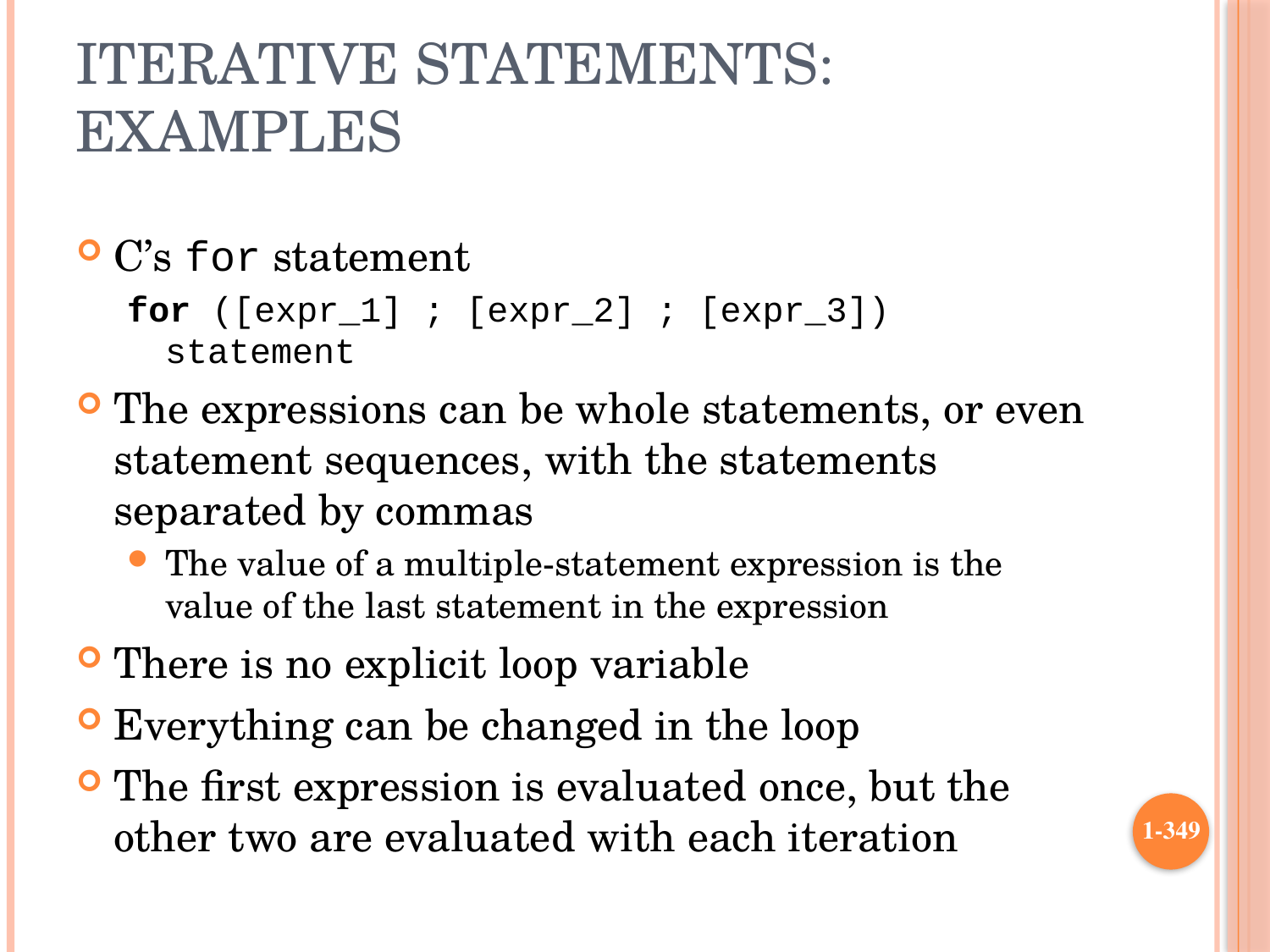

# Iterative Statements: Examples
C’s for statement
for ([expr_1] ; [expr_2] ; [expr_3]) statement
The expressions can be whole statements, or even statement sequences, with the statements separated by commas
The value of a multiple-statement expression is the value of the last statement in the expression
There is no explicit loop variable
Everything can be changed in the loop
The first expression is evaluated once, but the other two are evaluated with each iteration

1-349